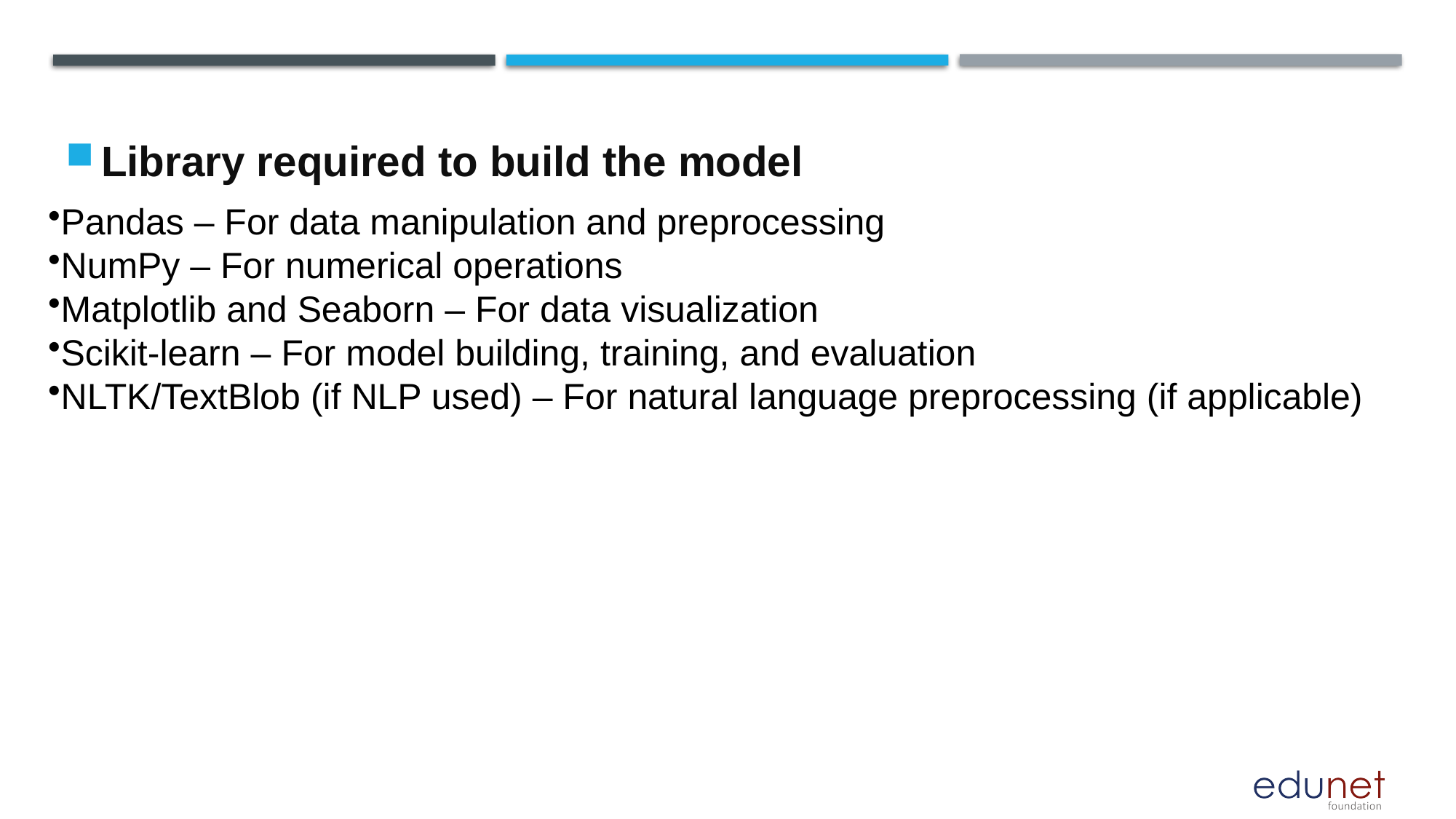

Library required to build the model

Pandas – For data manipulation and preprocessing
NumPy – For numerical operations
Matplotlib and Seaborn – For data visualization
Scikit-learn – For model building, training, and evaluation
NLTK/TextBlob (if NLP used) – For natural language preprocessing (if applicable)